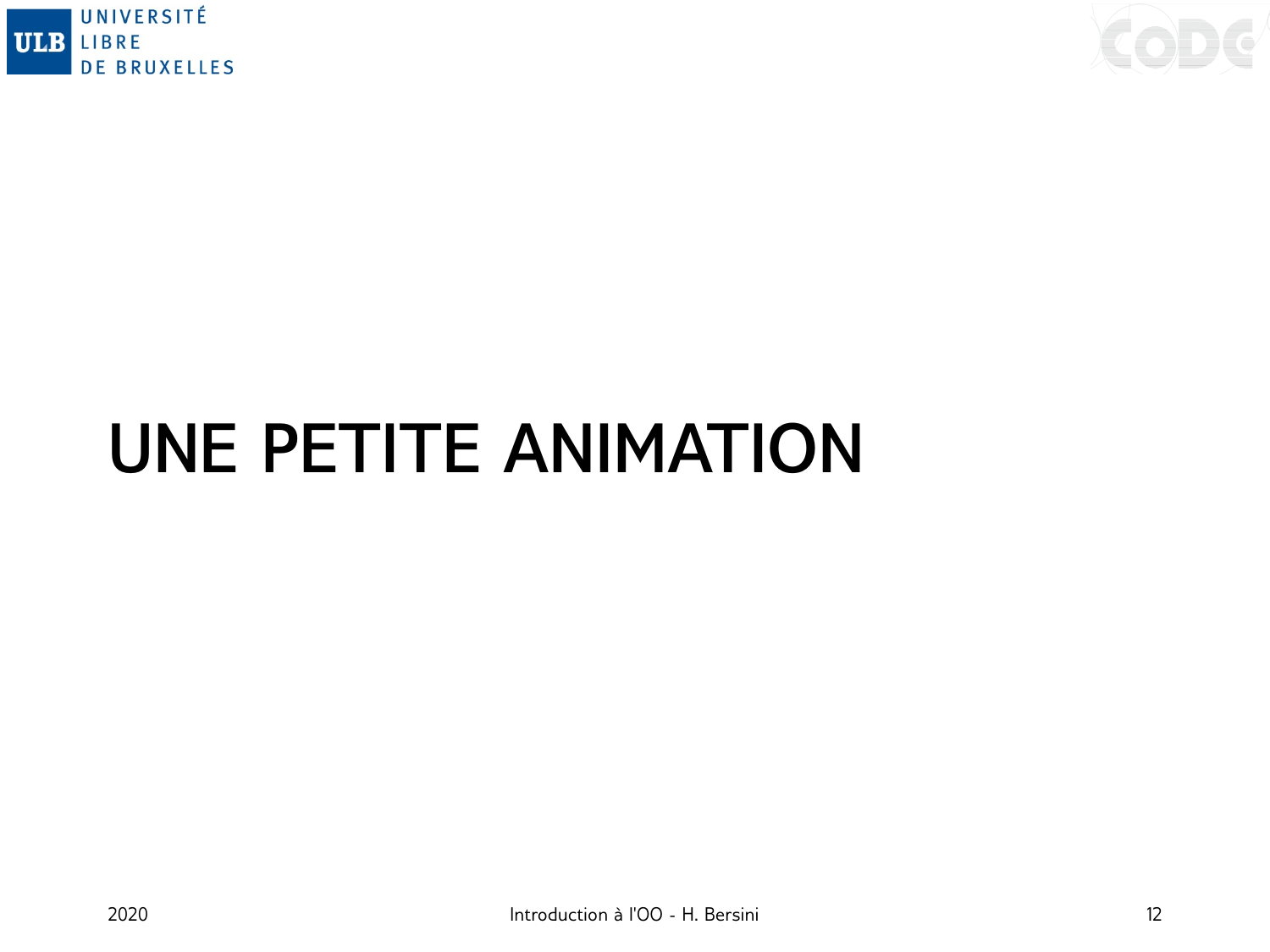

# Une petite animation

2020
Introduction à l'OO - H. Bersini
12